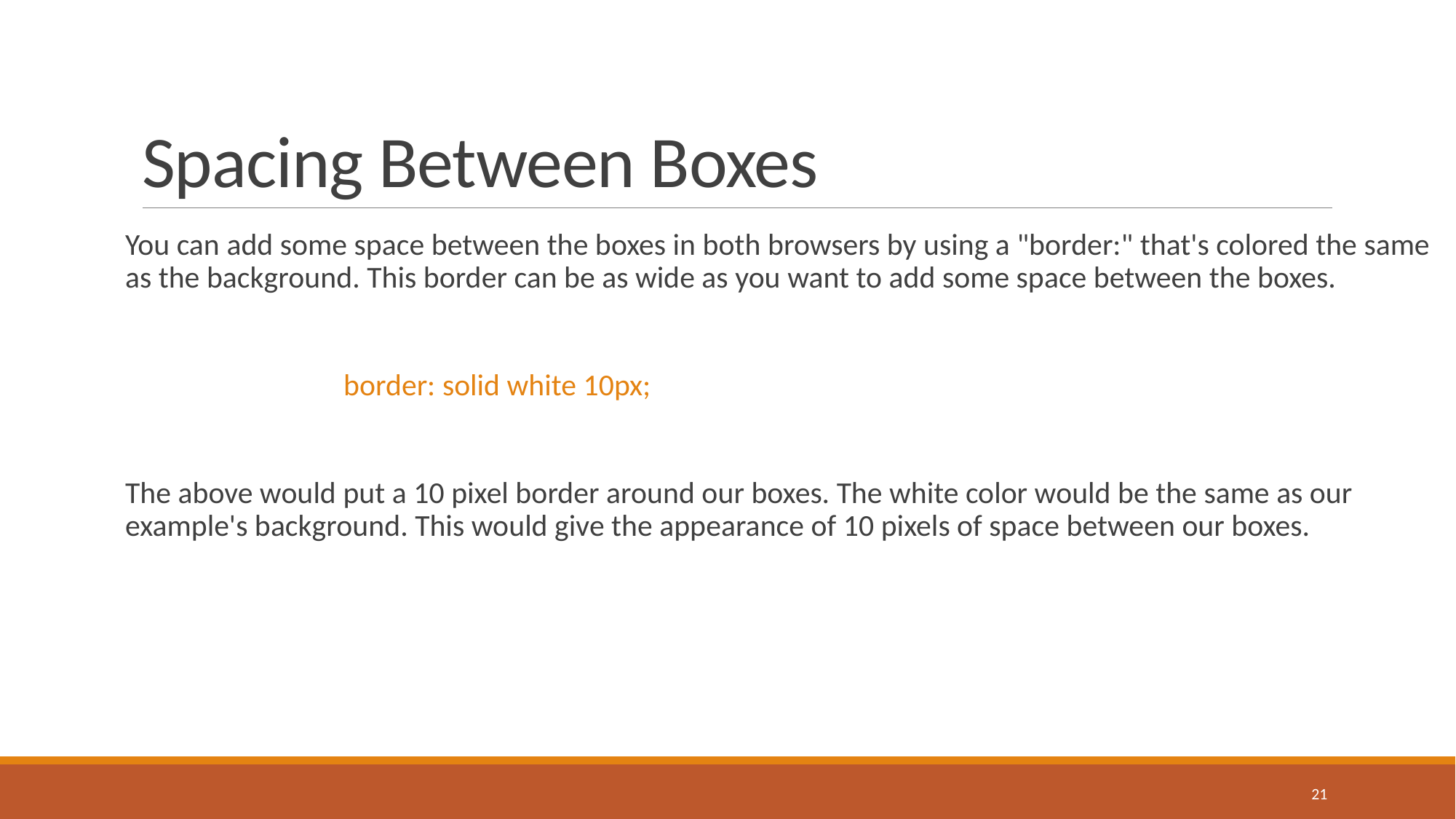

# Spacing Between Boxes
You can add some space between the boxes in both browsers by using a "border:" that's colored the same as the background. This border can be as wide as you want to add some space between the boxes.

			border: solid white 10px;

The above would put a 10 pixel border around our boxes. The white color would be the same as our example's background. This would give the appearance of 10 pixels of space between our boxes.
21